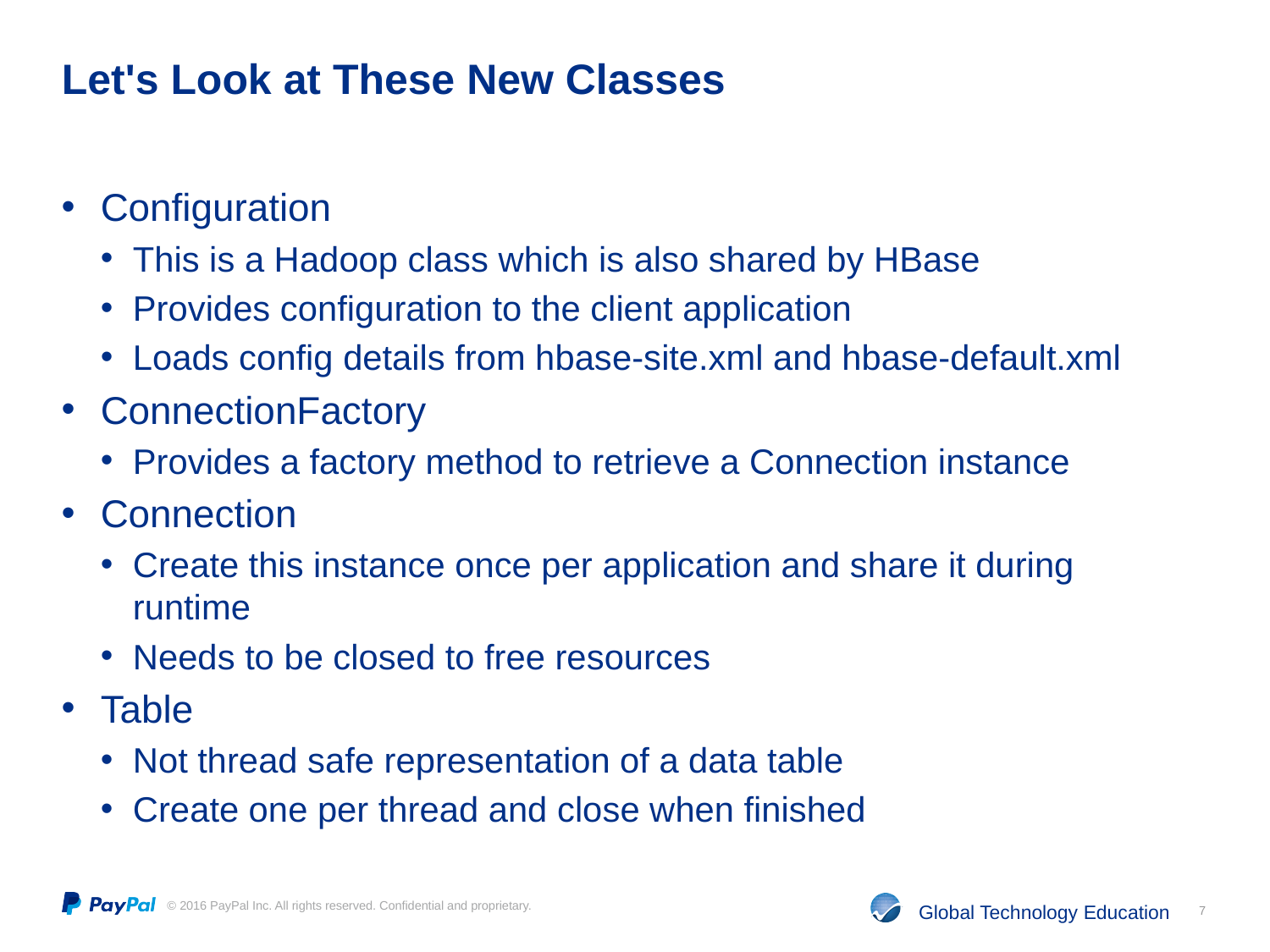

# Let's Look at These New Classes
Configuration
This is a Hadoop class which is also shared by HBase
Provides configuration to the client application
Loads config details from hbase-site.xml and hbase-default.xml
ConnectionFactory
Provides a factory method to retrieve a Connection instance
Connection
Create this instance once per application and share it during runtime
Needs to be closed to free resources
Table
Not thread safe representation of a data table
Create one per thread and close when finished
7